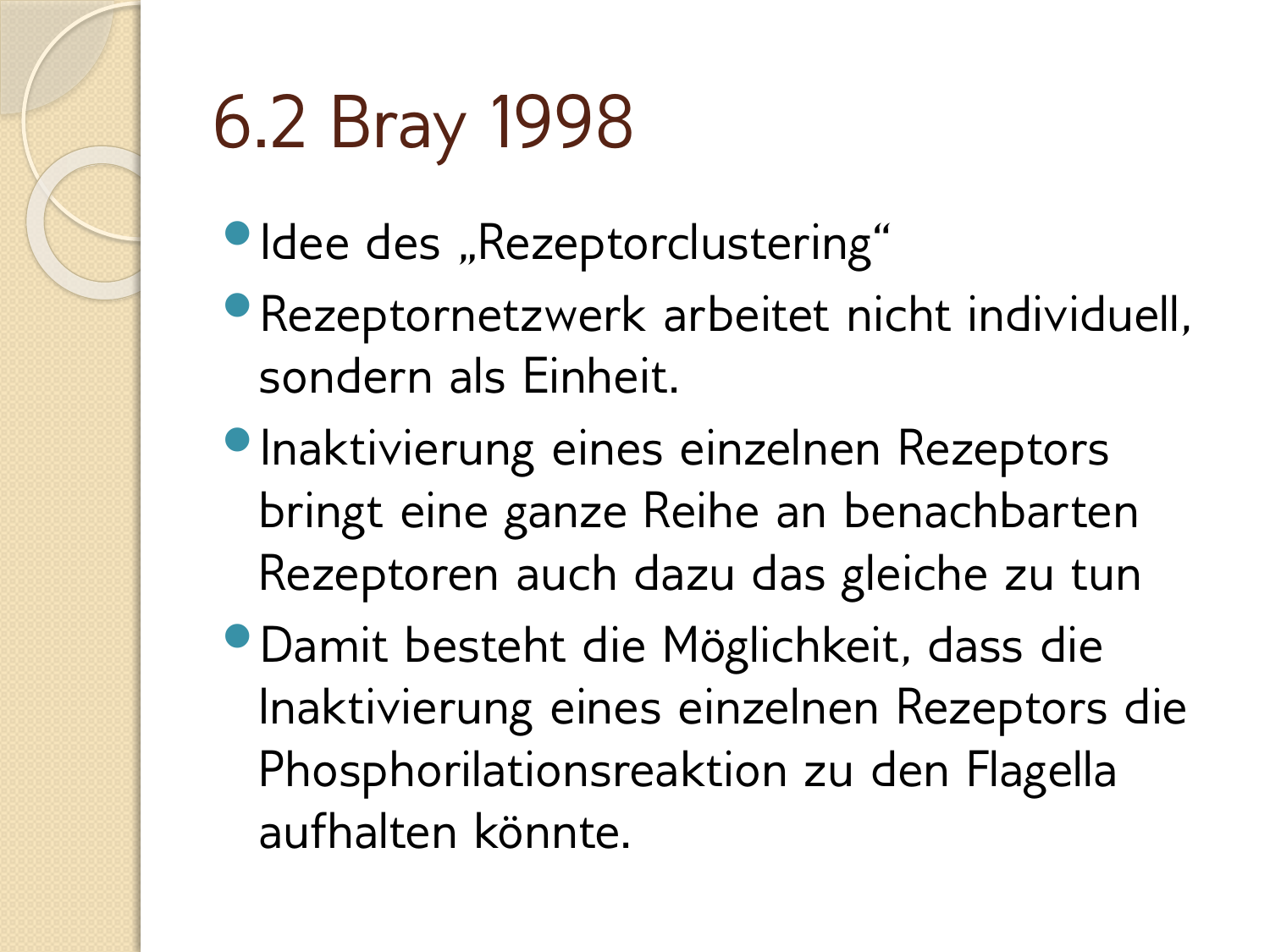

6.2 Bray 1998
Idee des „Rezeptorclustering“
Rezeptornetzwerk arbeitet nicht individuell, sondern als Einheit.
Inaktivierung eines einzelnen Rezeptors bringt eine ganze Reihe an benachbarten Rezeptoren auch dazu das gleiche zu tun
Damit besteht die Möglichkeit, dass die Inaktivierung eines einzelnen Rezeptors die Phosphorilationsreaktion zu den Flagella aufhalten könnte.